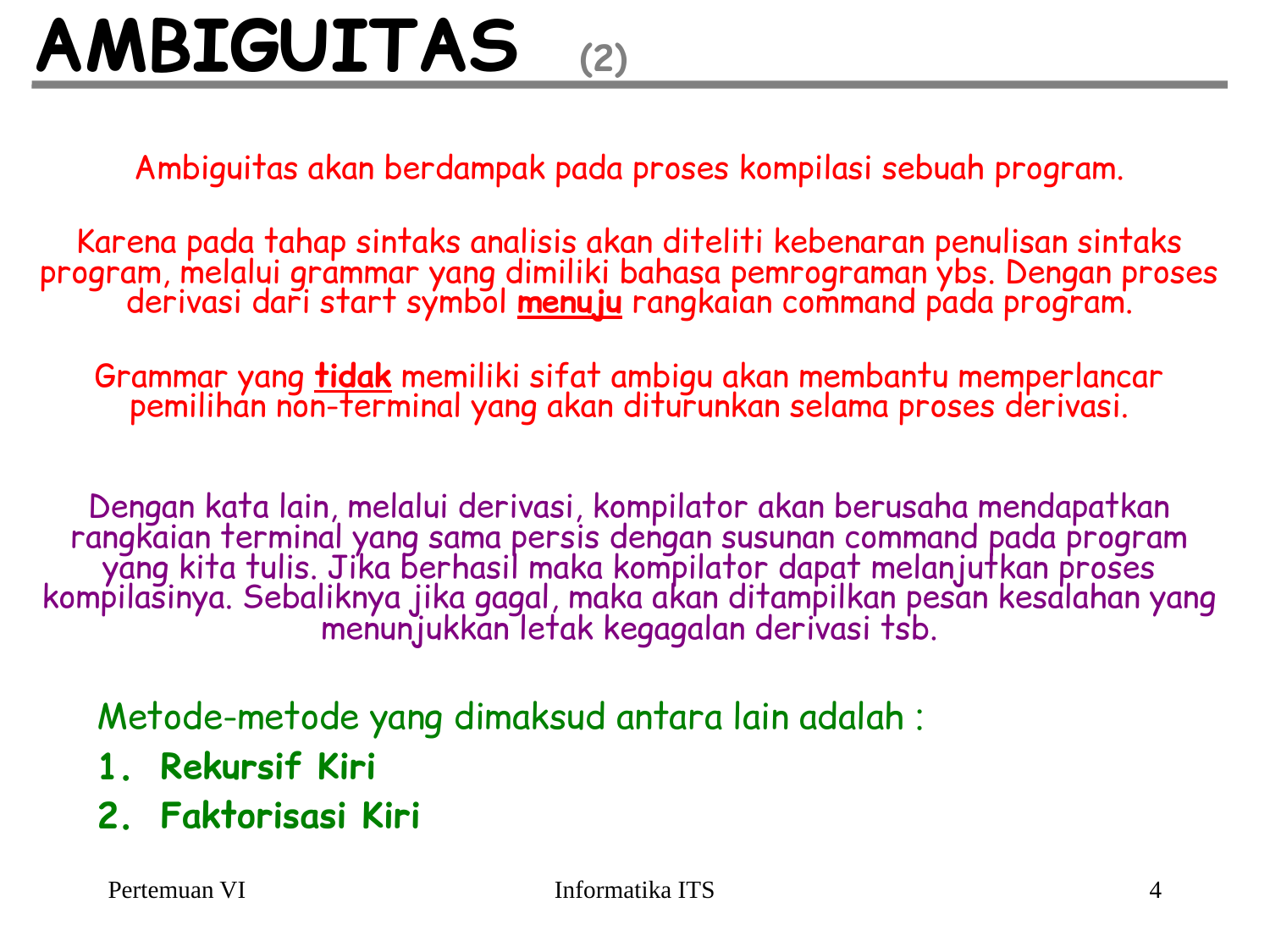

# AMBIGUITAS  (2)

Ambiguitas akan berdampak pada proses kompilasi sebuah program.

Karena pada tahap sintaks analisis akan diteliti kebenaran penulisan sintaks program, melalui grammar yang dimiliki bahasa pemrograman ybs. Dengan proses derivasi dari start symbol menuju rangkaian command pada program.

Grammar yang tidak memiliki sifat ambigu akan membantu memperlancar pemilihan non-terminal yang akan diturunkan selama proses derivasi.
Dengan kata lain, melalui derivasi, kompilator akan berusaha mendapatkan rangkaian terminal yang sama persis dengan susunan command pada program yang kita tulis. Jika berhasil maka kompilator dapat melanjutkan proses kompilasinya. Sebaliknya jika gagal, maka akan ditampilkan pesan kesalahan yang menunjukkan letak kegagalan derivasi tsb.
Metode-metode yang dimaksud antara lain adalah :
Rekursif Kiri
Faktorisasi Kiri
Pertemuan VI
Informatika ITS
4